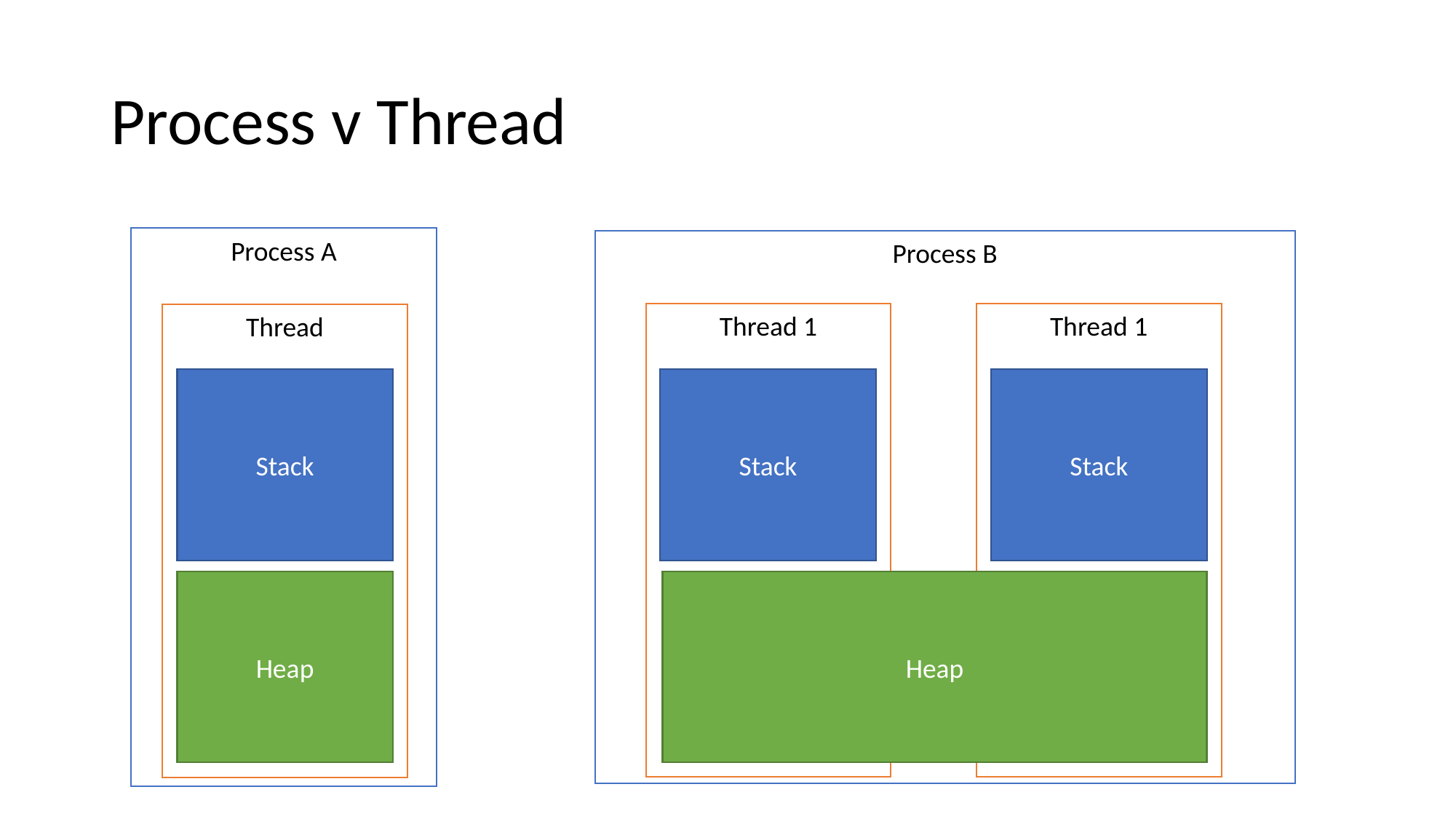

# Process v Thread
Process A
Process B
Thread 1
Thread 1
Thread
Stack
Stack
Stack
Heap
Heap